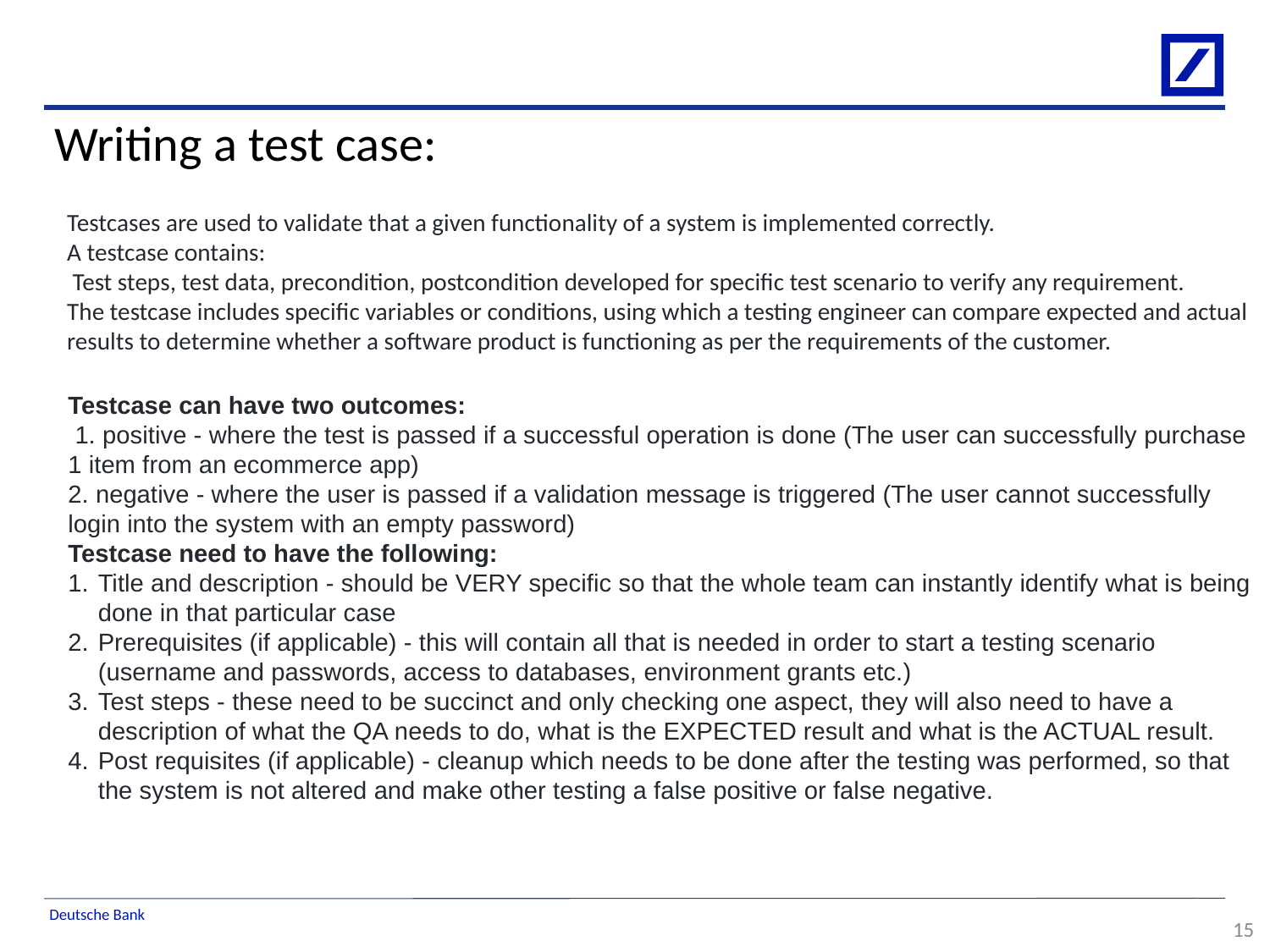

Writing a test case:
Testcases are used to validate that a given functionality of a system is implemented correctly.
A testcase contains:
 Test steps, test data, precondition, postcondition developed for specific test scenario to verify any requirement.
The testcase includes specific variables or conditions, using which a testing engineer can compare expected and actual results to determine whether a software product is functioning as per the requirements of the customer.
Testcase can have two outcomes:
 1. positive - where the test is passed if a successful operation is done (The user can successfully purchase 1 item from an ecommerce app)
2. negative - where the user is passed if a validation message is triggered (The user cannot successfully login into the system with an empty password)
Testcase need to have the following:
Title and description - should be VERY specific so that the whole team can instantly identify what is being done in that particular case
Prerequisites (if applicable) - this will contain all that is needed in order to start a testing scenario (username and passwords, access to databases, environment grants etc.)
Test steps - these need to be succinct and only checking one aspect, they will also need to have a description of what the QA needs to do, what is the EXPECTED result and what is the ACTUAL result.
Post requisites (if applicable) - cleanup which needs to be done after the testing was performed, so that the system is not altered and make other testing a false positive or false negative.

15